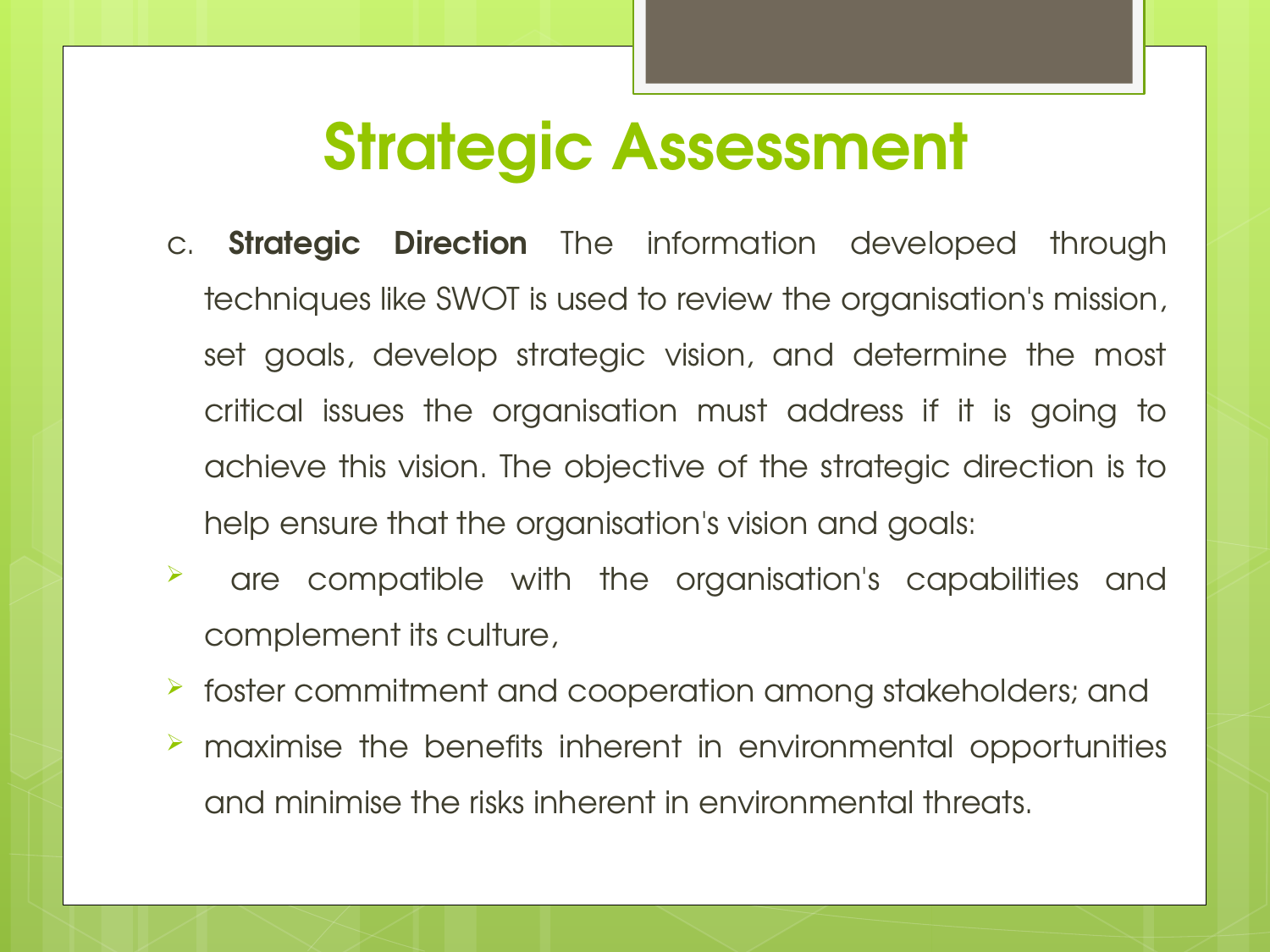

# Strategic Assessment
c. Strategic Direction The information developed through techniques like SWOT is used to review the organisation's mission, set goals, develop strategic vision, and determine the most critical issues the organisation must address if it is going to achieve this vision. The objective of the strategic direction is to help ensure that the organisation's vision and goals:
 are compatible with the organisation's capabilities and complement its culture,
foster commitment and cooperation among stakeholders; and
maximise the benefits inherent in environmental opportunities and minimise the risks inherent in environmental threats.